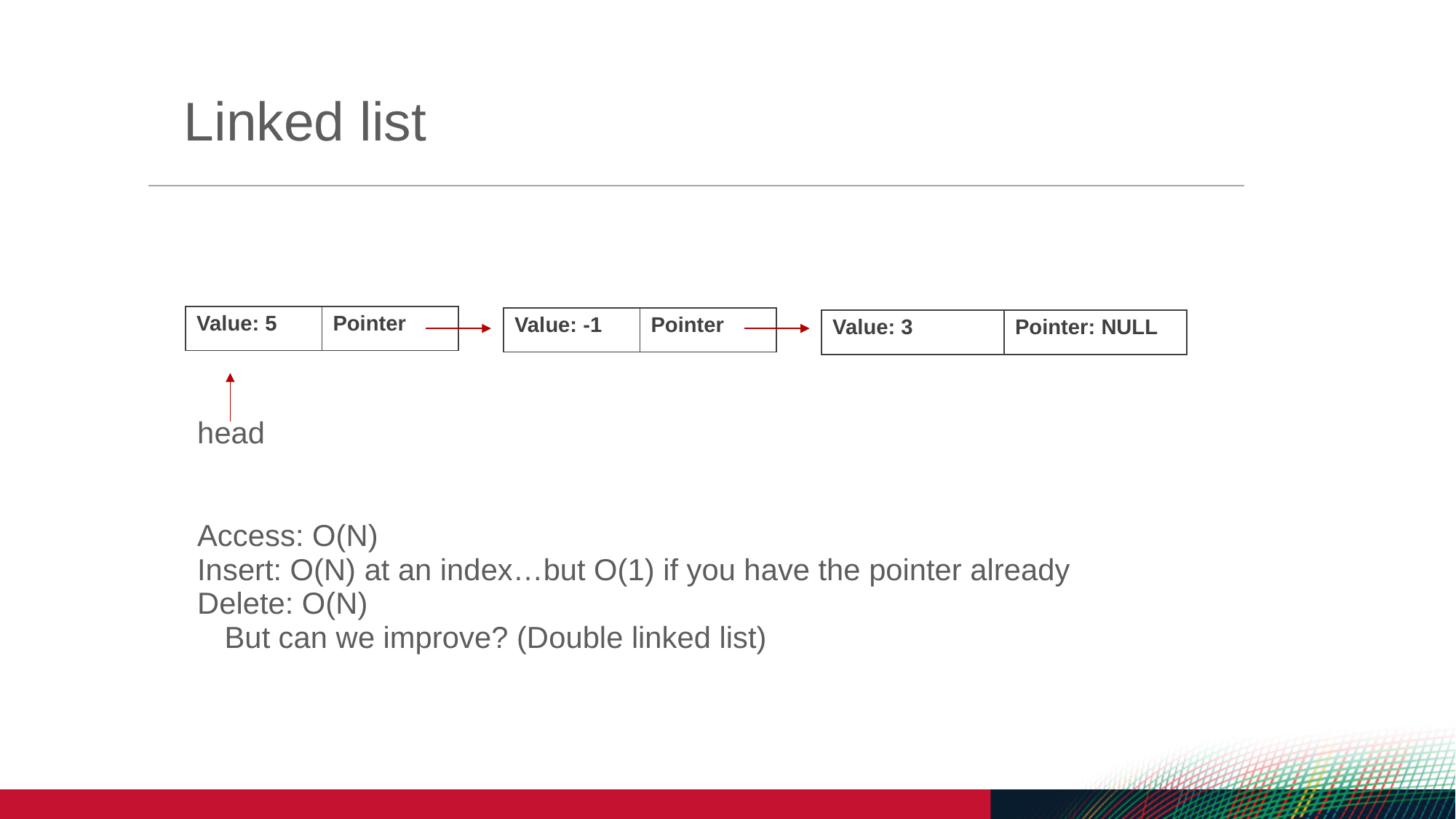

Linked list

| Value: 5 | Pointer |
| --- | --- |
| Value: -1 | Pointer |
| --- | --- |
| Value: 3 | Pointer: NULL |
| --- | --- |
head
Access: O(N)
Insert: O(N) at an index…but O(1) if you have the pointer already
Delete: O(N)
	But can we improve? (Double linked list)